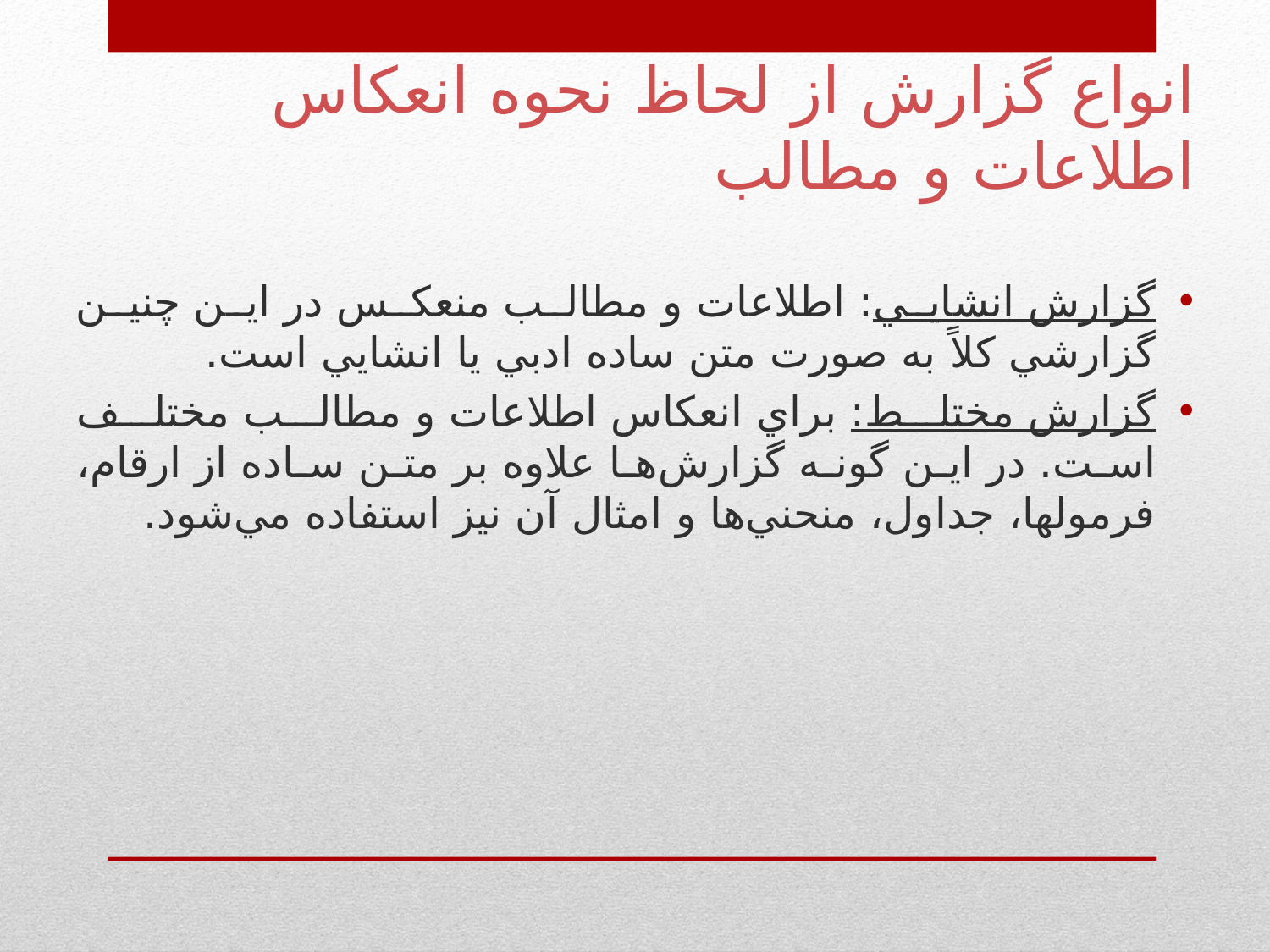

# انواع گزارش از لحاظ نحوه انعكاس اطلاعات و مطالب
گزارش انشايي: اطلاعات و مطالب منعكس در اين چنين گزارشي كلاً به صورت متن ساده ادبي يا انشايي است.
گزارش مختلط: براي انعكاس اطلاعات و مطالب مختلف است. در اين گونه گزارش‌ها علاوه بر متن ساده از ارقام، فرمولها، جداول، منحني‌ها و امثال آن نيز استفاده مي‌شود.